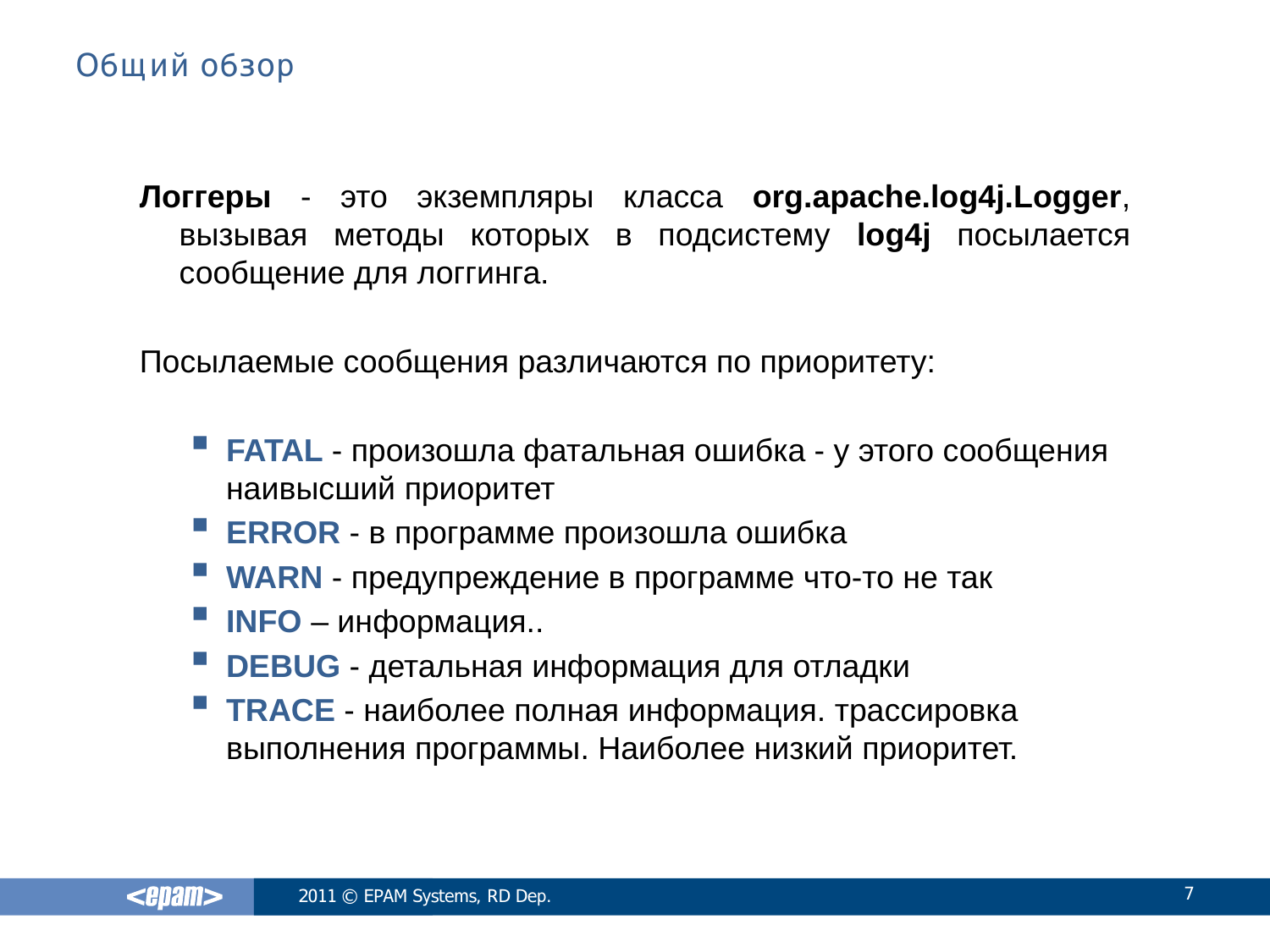

# Общий обзор
Логгеры - это экземпляры класса org.apache.log4j.Logger, вызывая методы которых в подсистему log4j посылается сообщение для логгинга.

Посылаемые сообщения различаются по приоритету:

FATAL - произошла фатальная ошибка - у этого сообщения наивысший приоритет
ERROR - в программе произошла ошибка
WARN - предупреждение в программе что-то не так
INFO – информация..
DEBUG - детальная информация для отладки
TRACE - наиболее полная информация. трассировка выполнения программы. Наиболее низкий приоритет.
7
2011 © EPAM Systems, RD Dep.